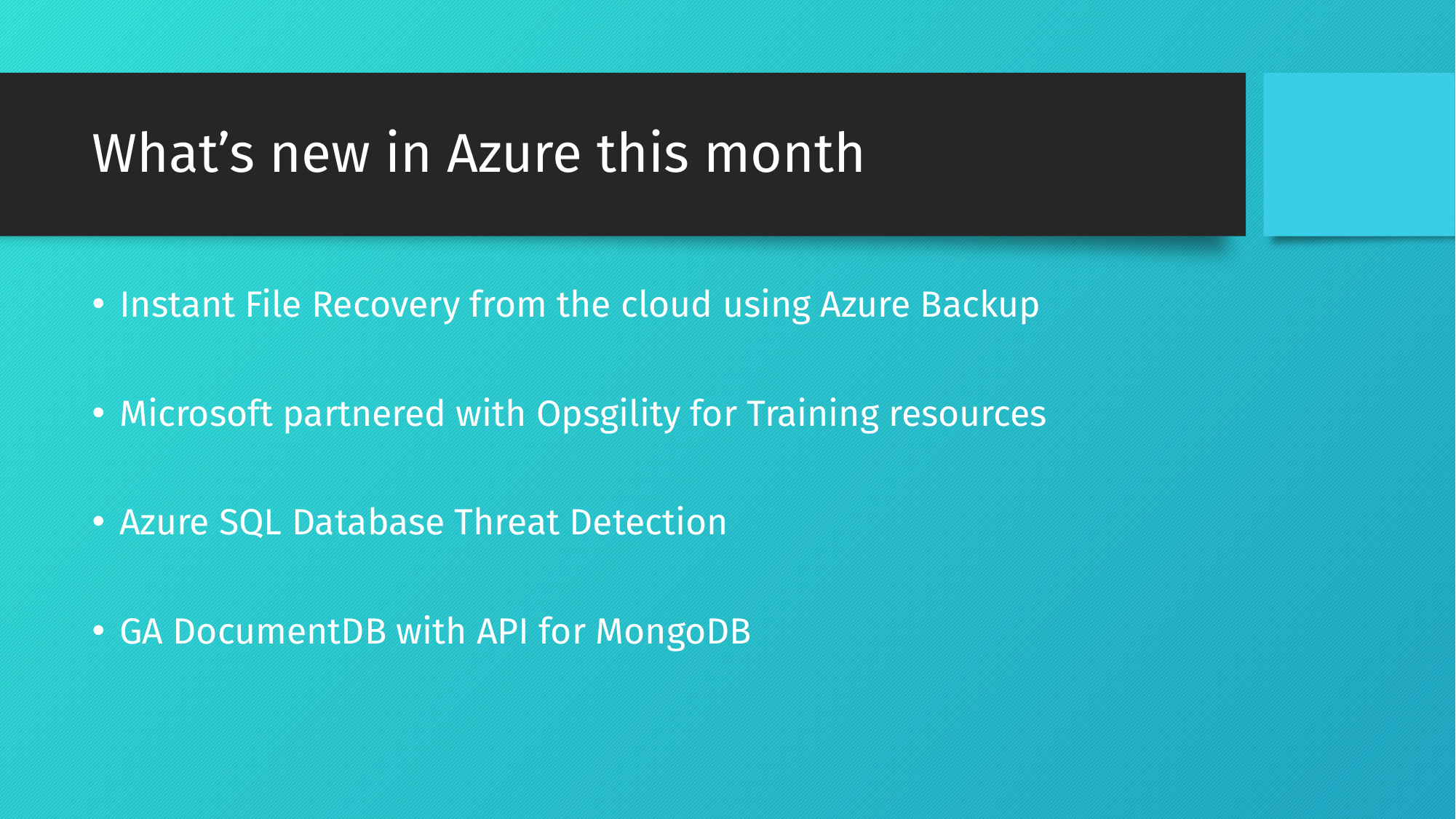

# What’s new in Azure this month
Instant File Recovery from the cloud using Azure Backup

Microsoft partnered with Opsgility for Training resources

Azure SQL Database Threat Detection

GA DocumentDB with API for MongoDB